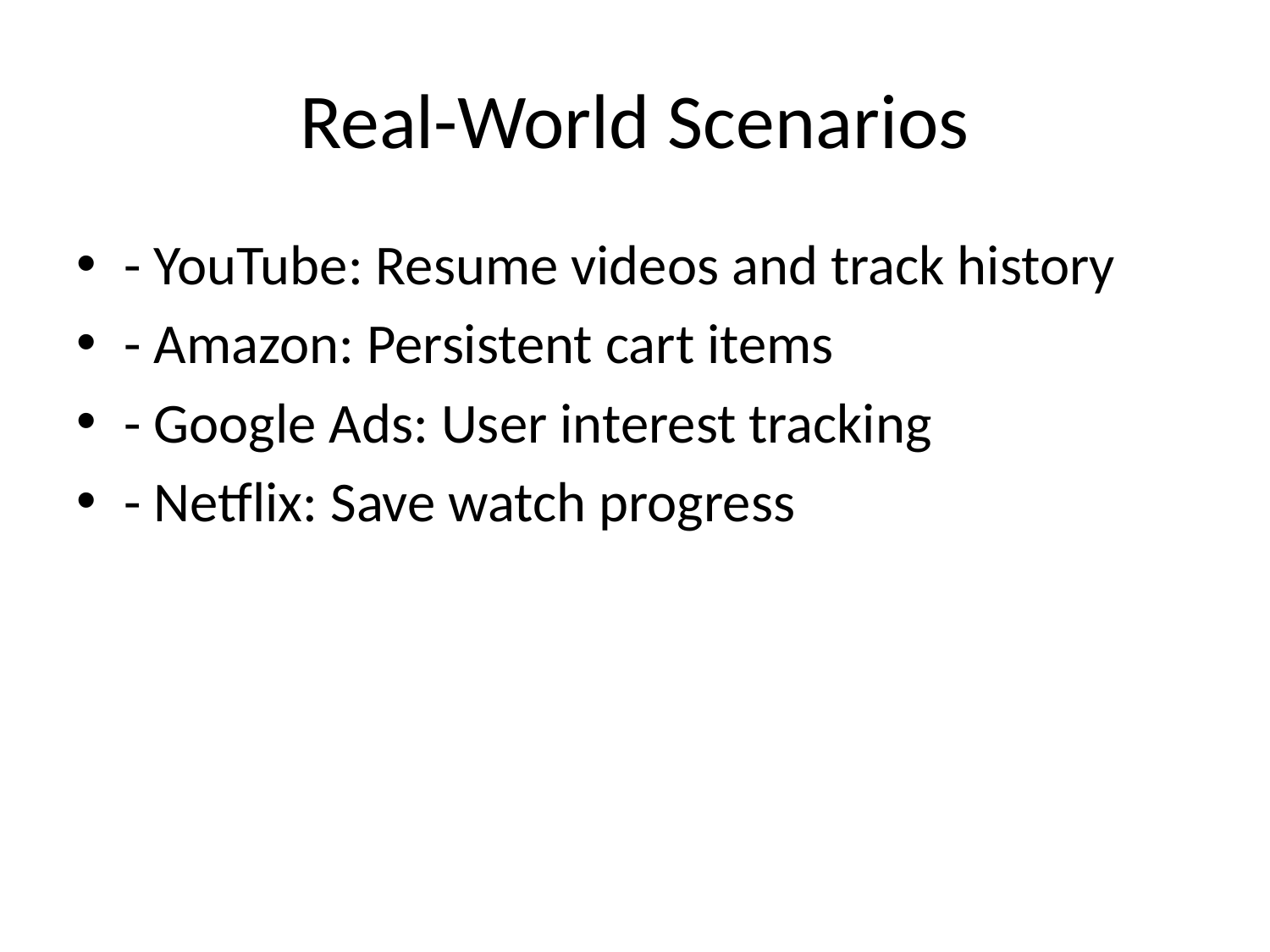

# Real-World Scenarios
- YouTube: Resume videos and track history
- Amazon: Persistent cart items
- Google Ads: User interest tracking
- Netflix: Save watch progress